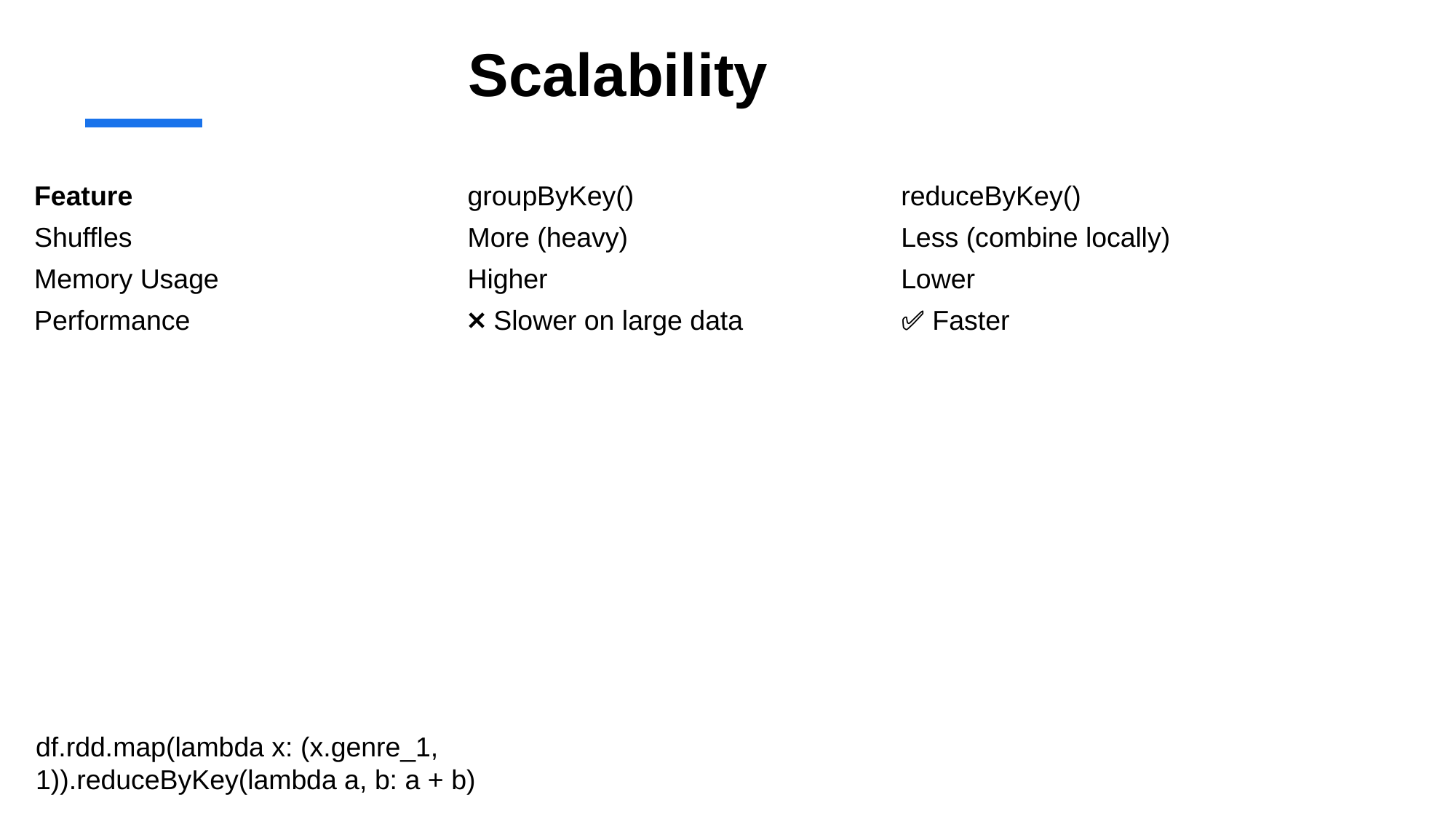

# Scalability
| Feature | groupByKey() | reduceByKey() |
| --- | --- | --- |
| Shuffles | More (heavy) | Less (combine locally) |
| Memory Usage | Higher | Lower |
| Performance | ❌ Slower on large data | ✅ Faster |
df.rdd.map(lambda x: (x.genre_1, 1)).reduceByKey(lambda a, b: a + b)